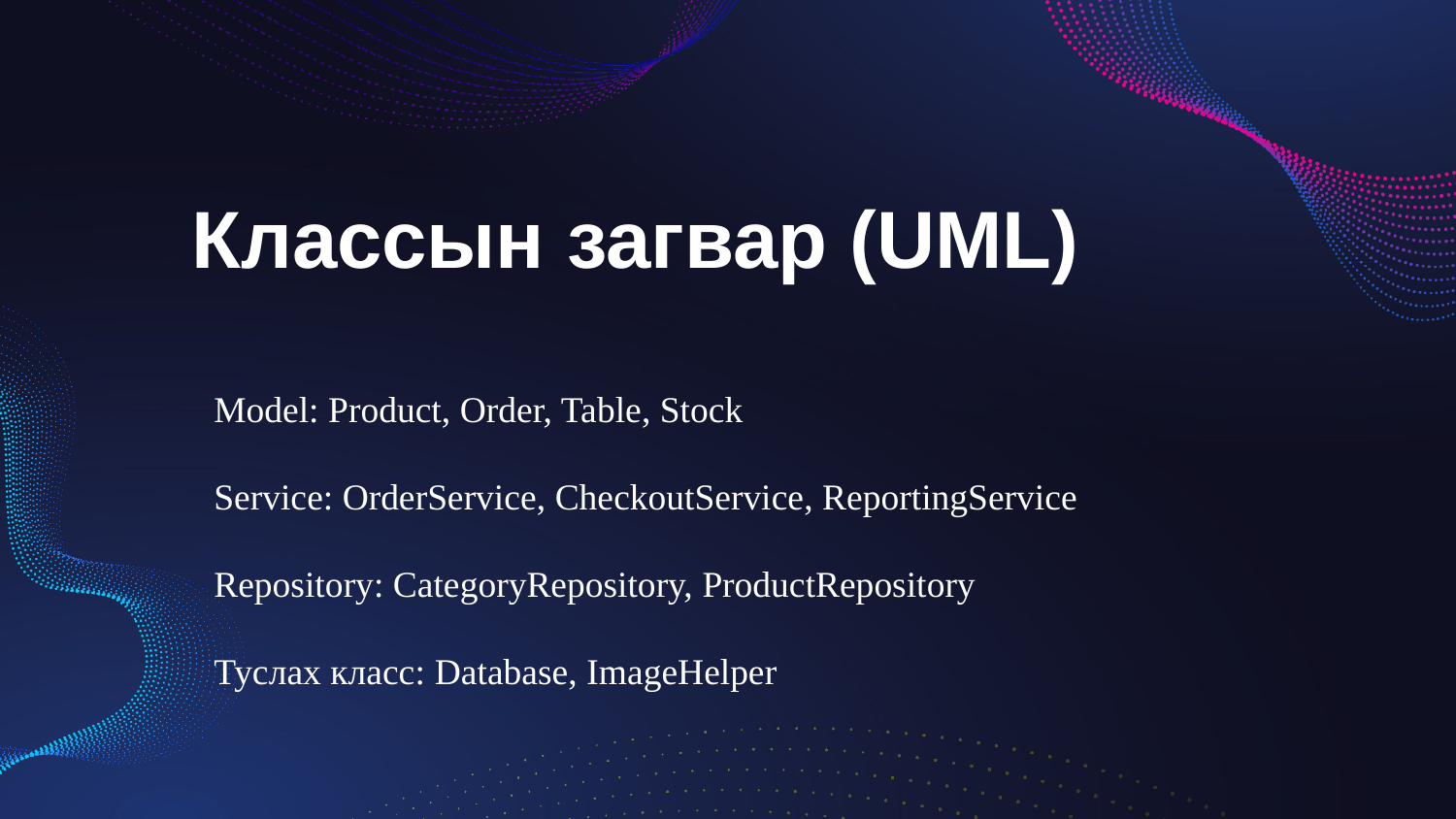

# Классын загвар (UML)

Model: Product, Order, Table, Stock

Service: OrderService, CheckoutService, ReportingService

Repository: CategoryRepository, ProductRepository

Туслах класс: Database, ImageHelper